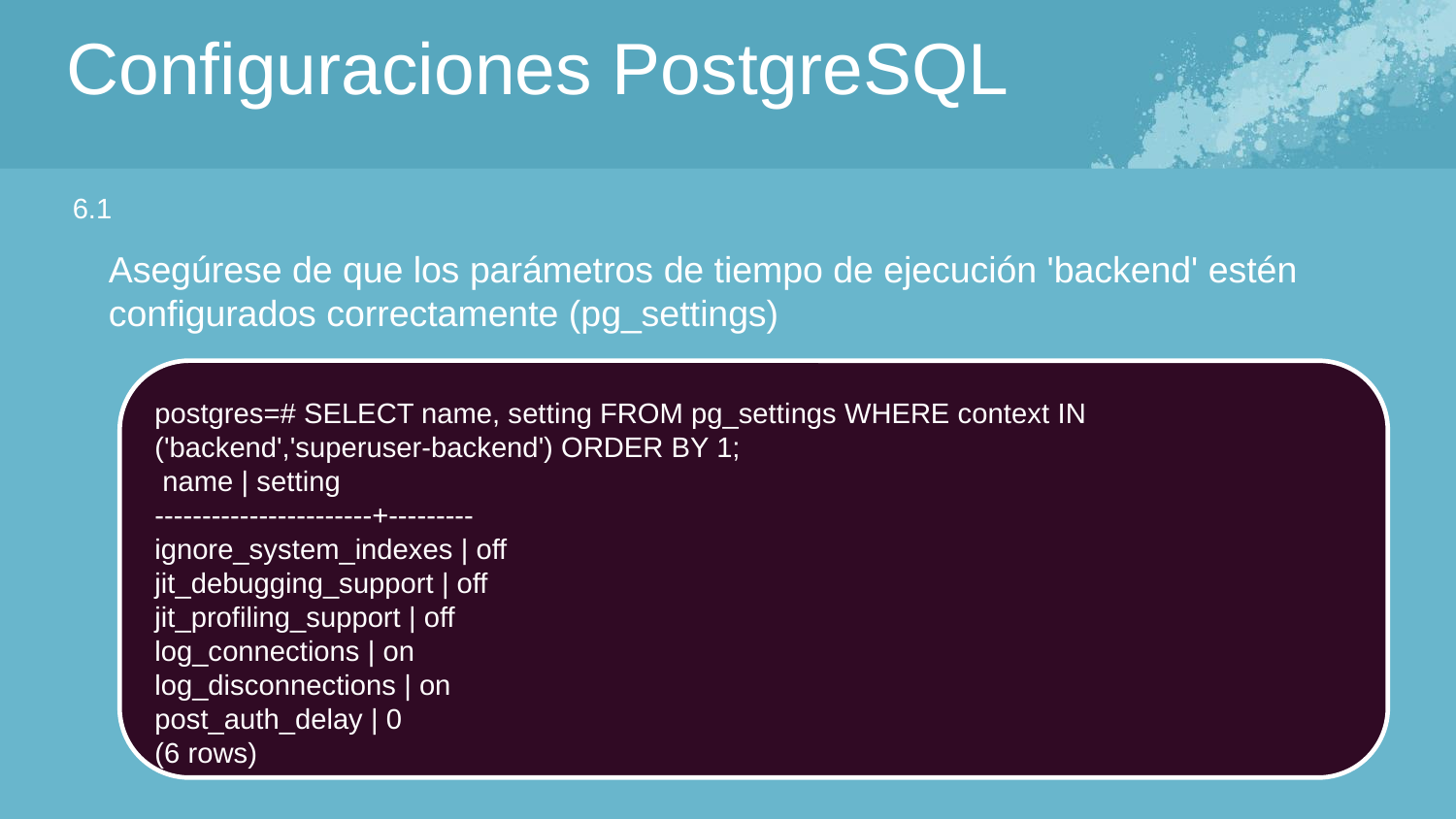

Configuraciones PostgreSQL
6.1
Asegúrese de que los parámetros de tiempo de ejecución 'backend' estén configurados correctamente (pg_settings)
postgres=# SELECT name, setting FROM pg_settings WHERE context IN
('backend','superuser-backend') ORDER BY 1;
 name | setting
-----------------------+---------
ignore_system_indexes | off
jit_debugging_support | off
jit_profiling_support | off
log_connections | on
log_disconnections | on
post_auth_delay | 0
(6 rows)